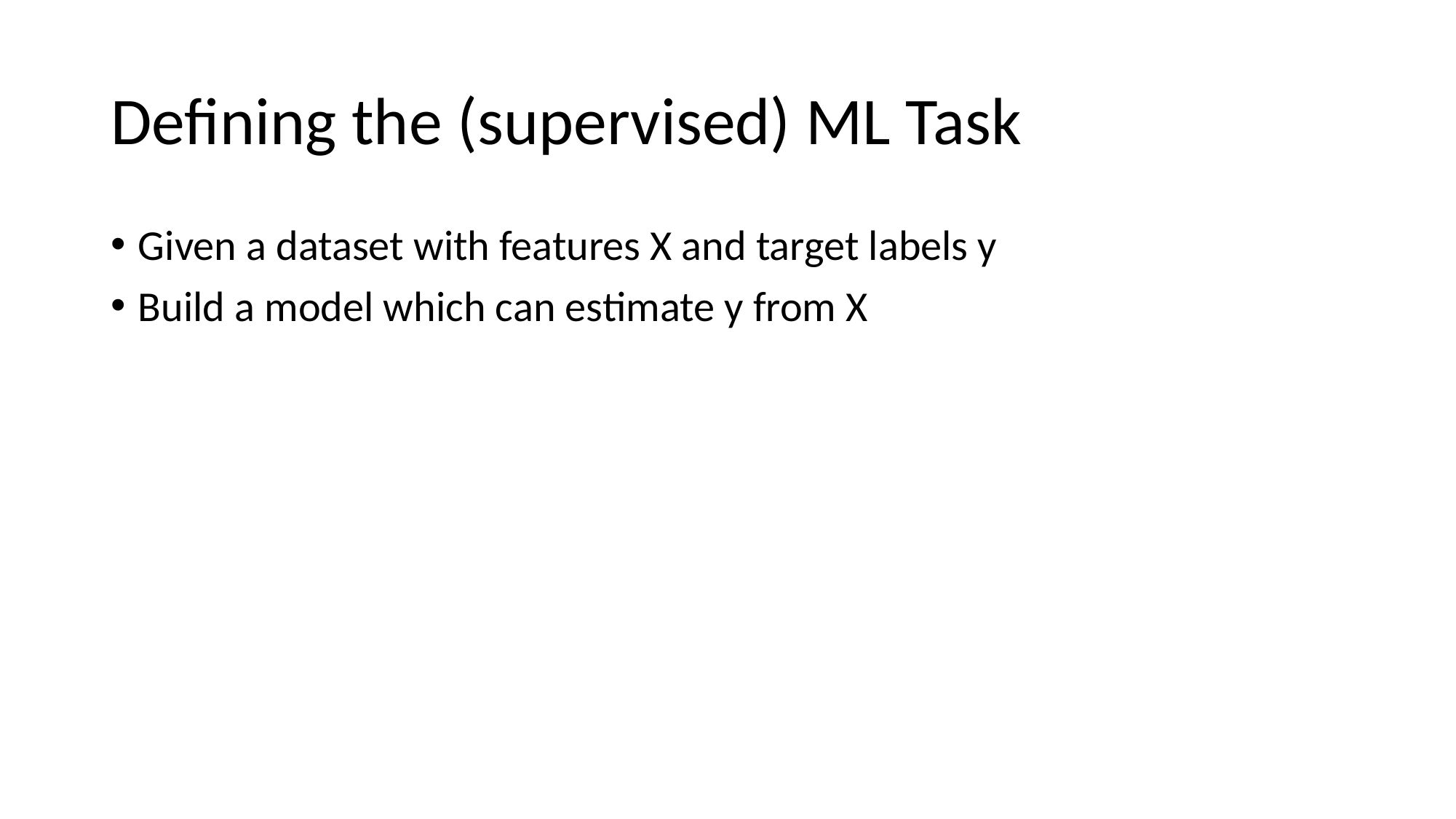

# Defining the (supervised) ML Task
Given a dataset with features X and target labels y
Build a model which can estimate y from X